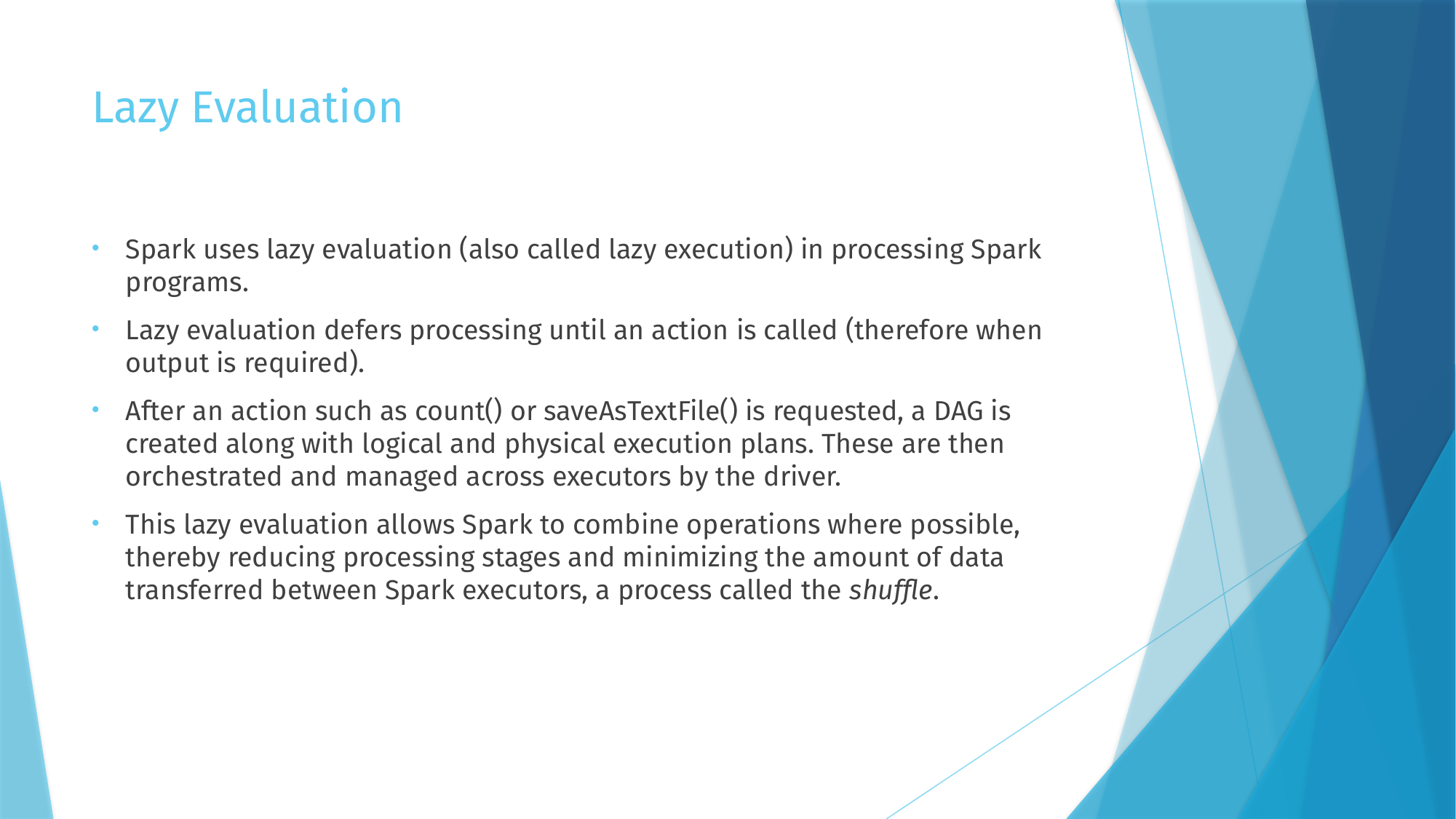

# Lazy Evaluation
Spark uses lazy evaluation (also called lazy execution) in processing Spark programs.
Lazy evaluation defers processing until an action is called (therefore when output is required).
After an action such as count() or saveAsTextFile() is requested, a DAG is created along with logical and physical execution plans. These are then orchestrated and managed across executors by the driver.
This lazy evaluation allows Spark to combine operations where possible, thereby reducing processing stages and minimizing the amount of data transferred between Spark executors, a process called the shuffle.